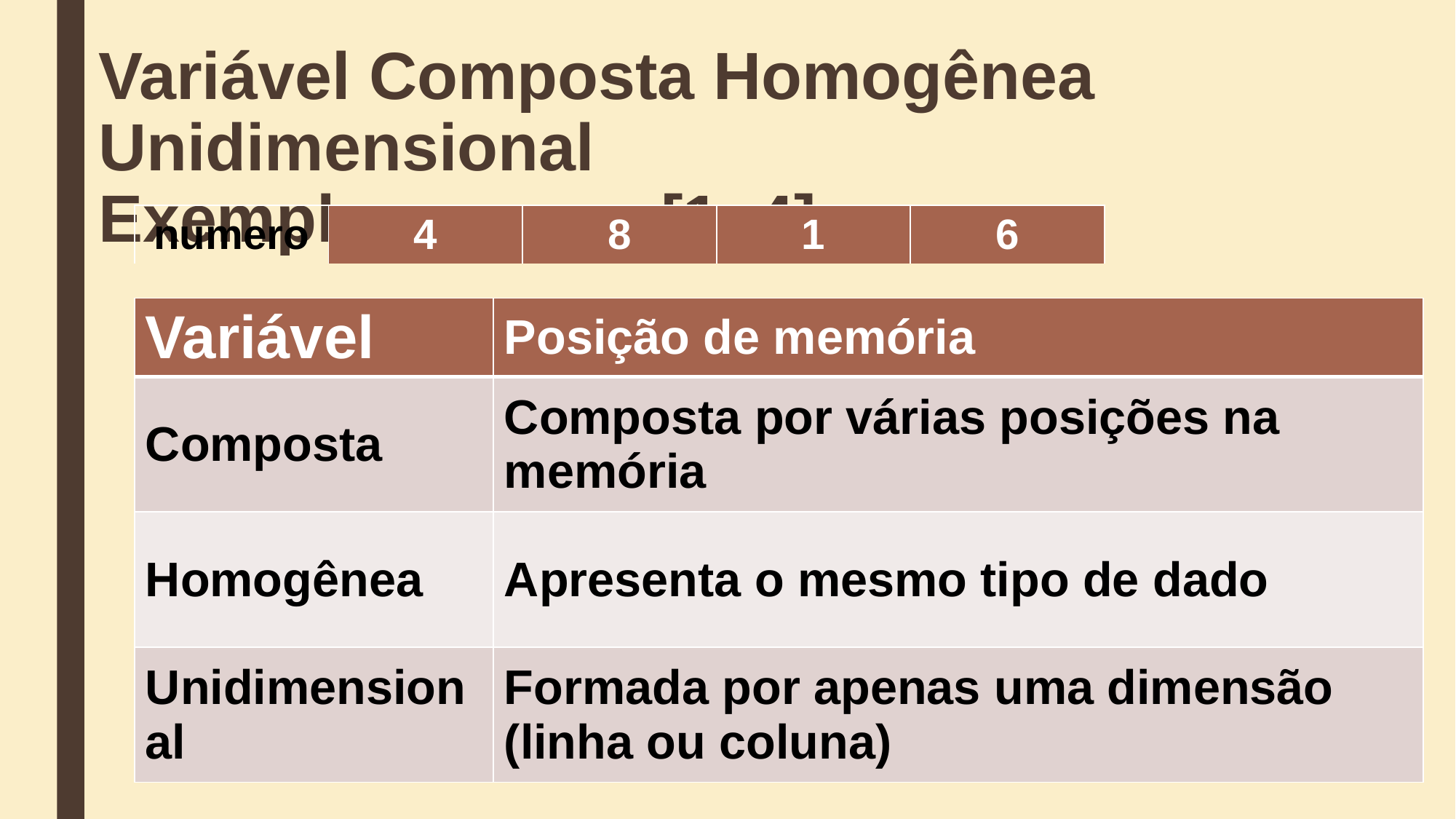

# Variável Composta Homogênea Unidimensional Exemplo: numero[1..4]
| numero | 4 | 8 | 1 | 6 |
| --- | --- | --- | --- | --- |
| Variável | Posição de memória |
| --- | --- |
| Composta | Composta por várias posições na memória |
| Homogênea | Apresenta o mesmo tipo de dado |
| Unidimensional | Formada por apenas uma dimensão (linha ou coluna) |